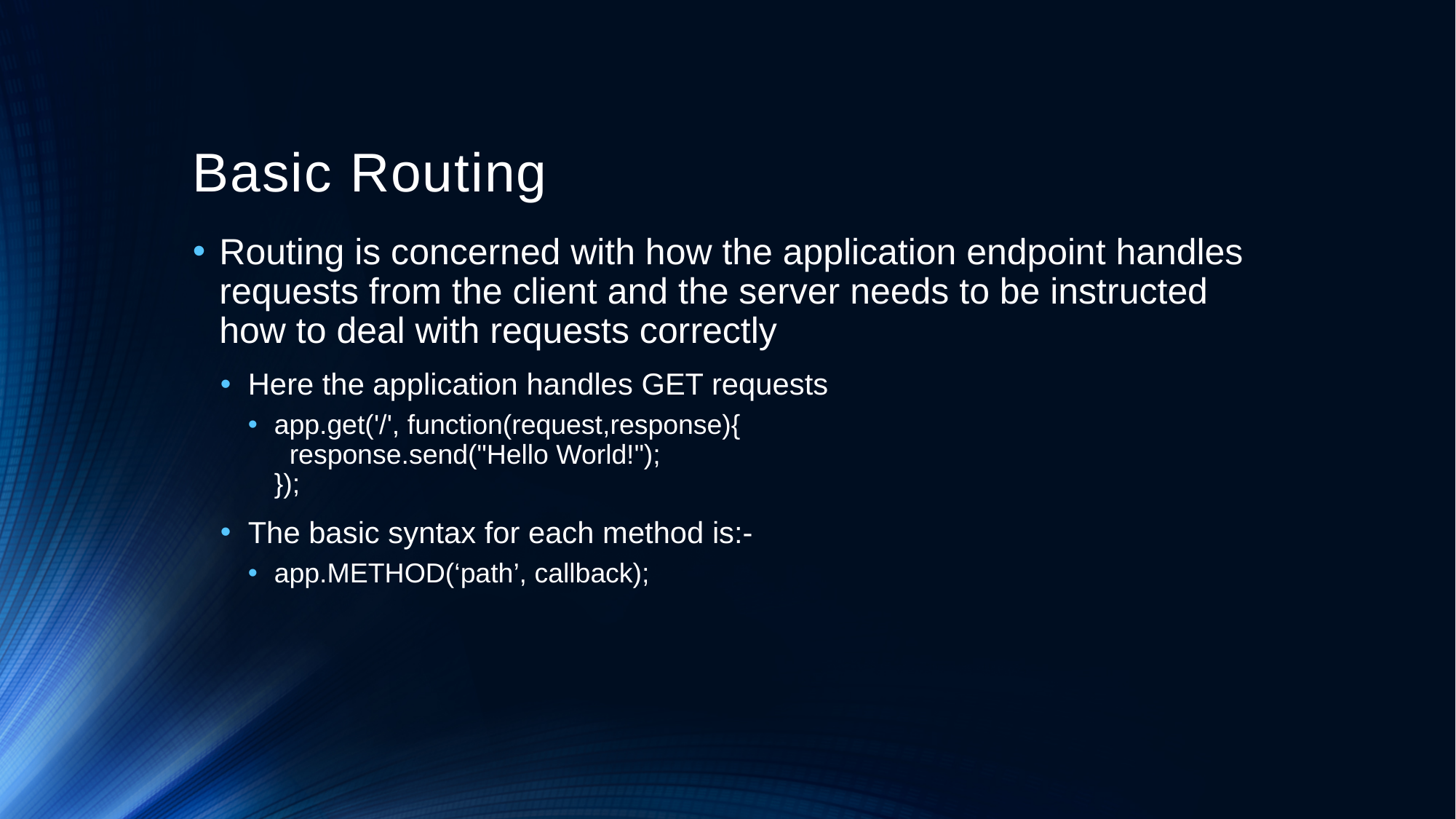

# Basic Routing
Routing is concerned with how the application endpoint handles requests from the client and the server needs to be instructed how to deal with requests correctly
Here the application handles GET requests
app.get('/', function(request,response){
  response.send("Hello World!");
});
The basic syntax for each method is:-
app.METHOD(‘path’, callback);